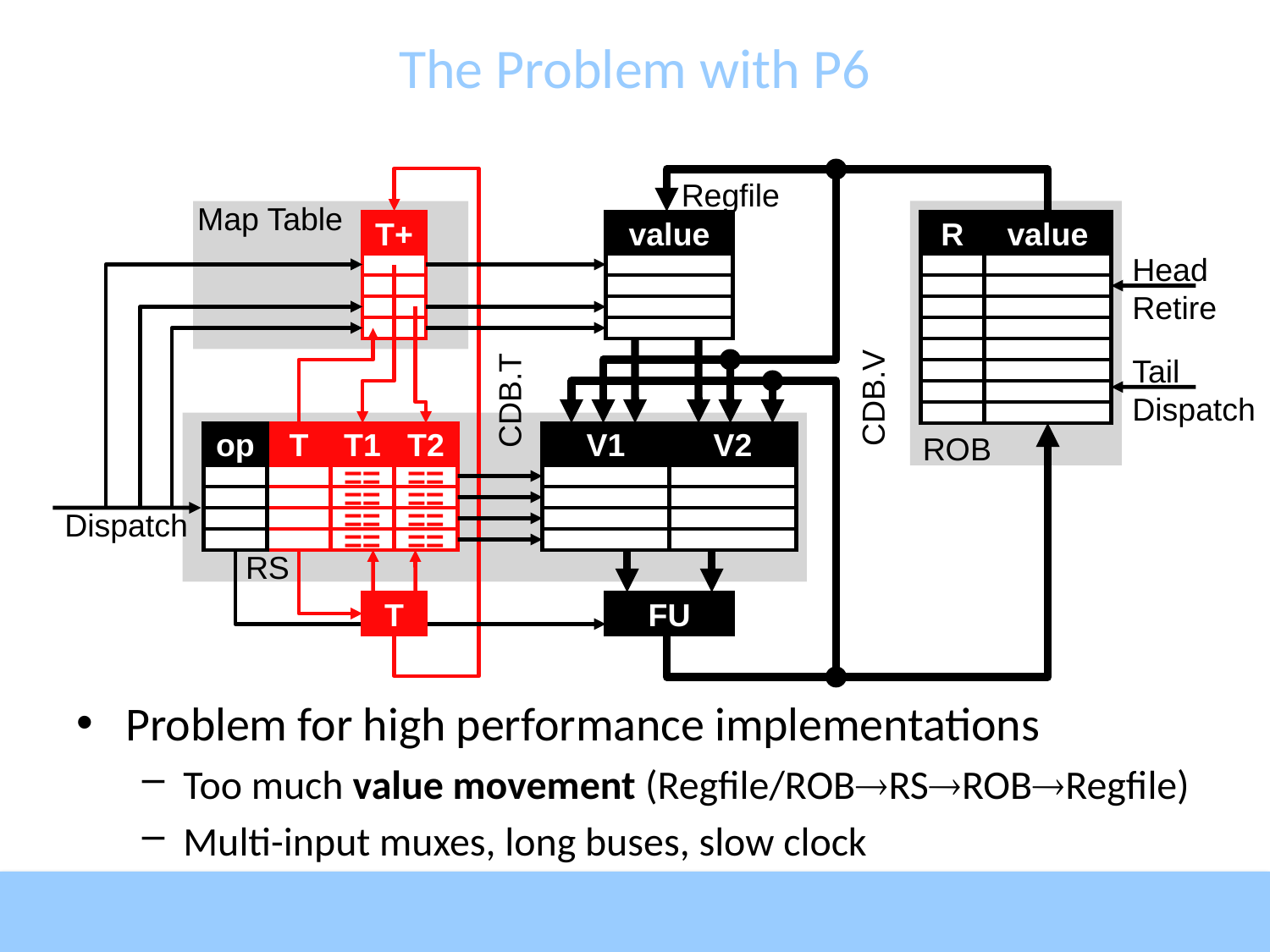

# The Problem with P6

Regfile
Map Table

T+
value
R
value
Head
Retire

Tail
Dispatch

CDB.V
CDB.T

op
T
T1
T2
V1
V2

ROB

==
==

==
==

Dispatch

==
==

==
==

RS

T
FU

Problem for high performance implementations
Too much value movement (Regfile/ROB→RS→ROB→Regfile)
Multi-input muxes, long buses, slow clock